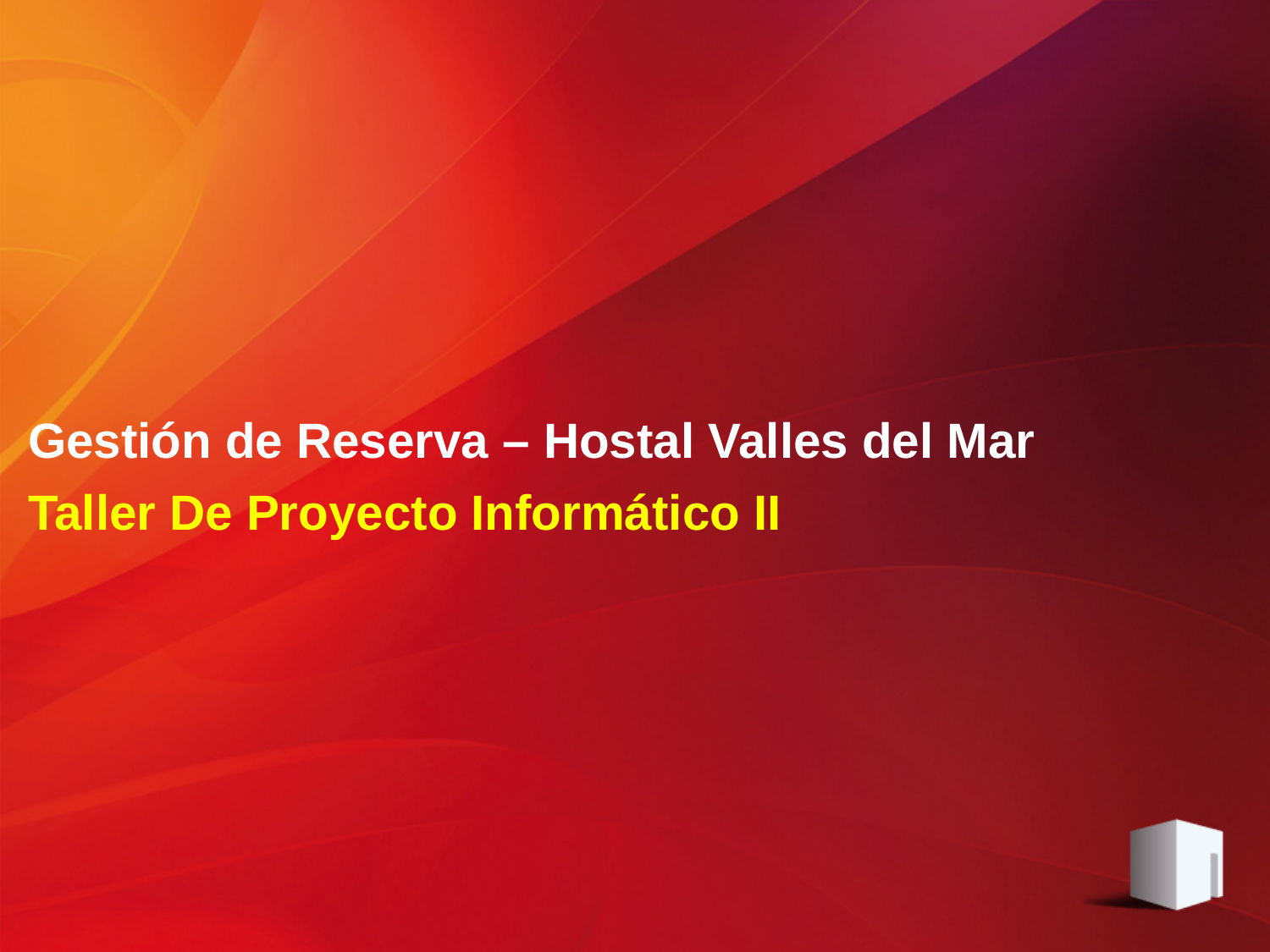

Gestión de Reserva – Hostal Valles del Mar
# Taller De Proyecto Informático II